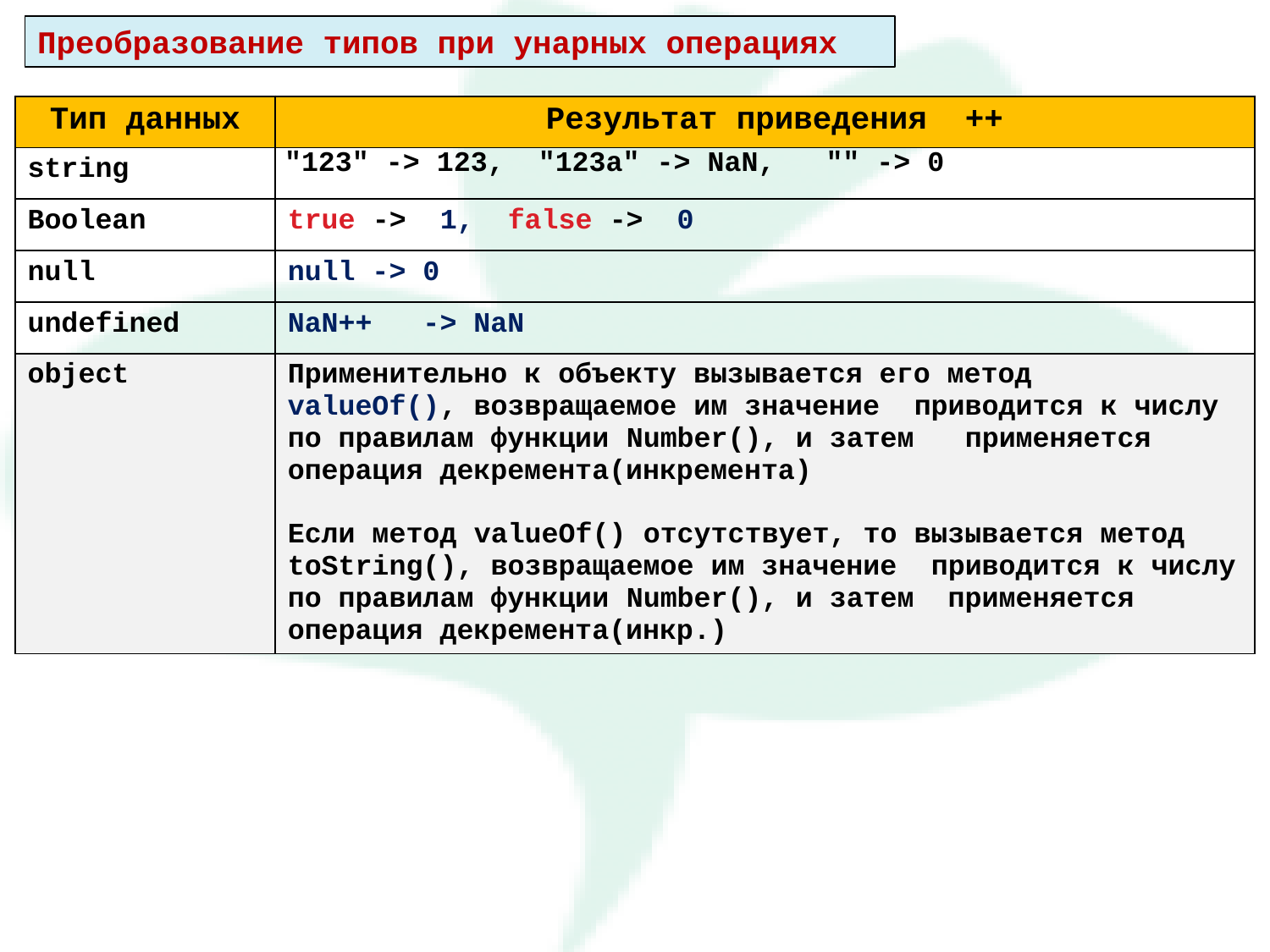

Преобразование типов при унарных операциях
| Тип данных | Результат приведения ++ |
| --- | --- |
| string | "123" -> 123, "123a" -> NaN, "" -> 0 |
| Boolean | true -> 1, false -> 0 |
| null | null -> 0 |
| undefined | NaN++ -> NaN |
| object | Применительно к объекту вызывается его метод valueOf(), возвращаемое им значение приводится к числу по правилам функции Number(), и затем применяется операция декремента(инкремента) Если метод valueOf() отсутствует, то вызывается метод toString(), возвращаемое им значение приводится к числу по правилам функции Number(), и затем применяется операция декремента(инкр.) |